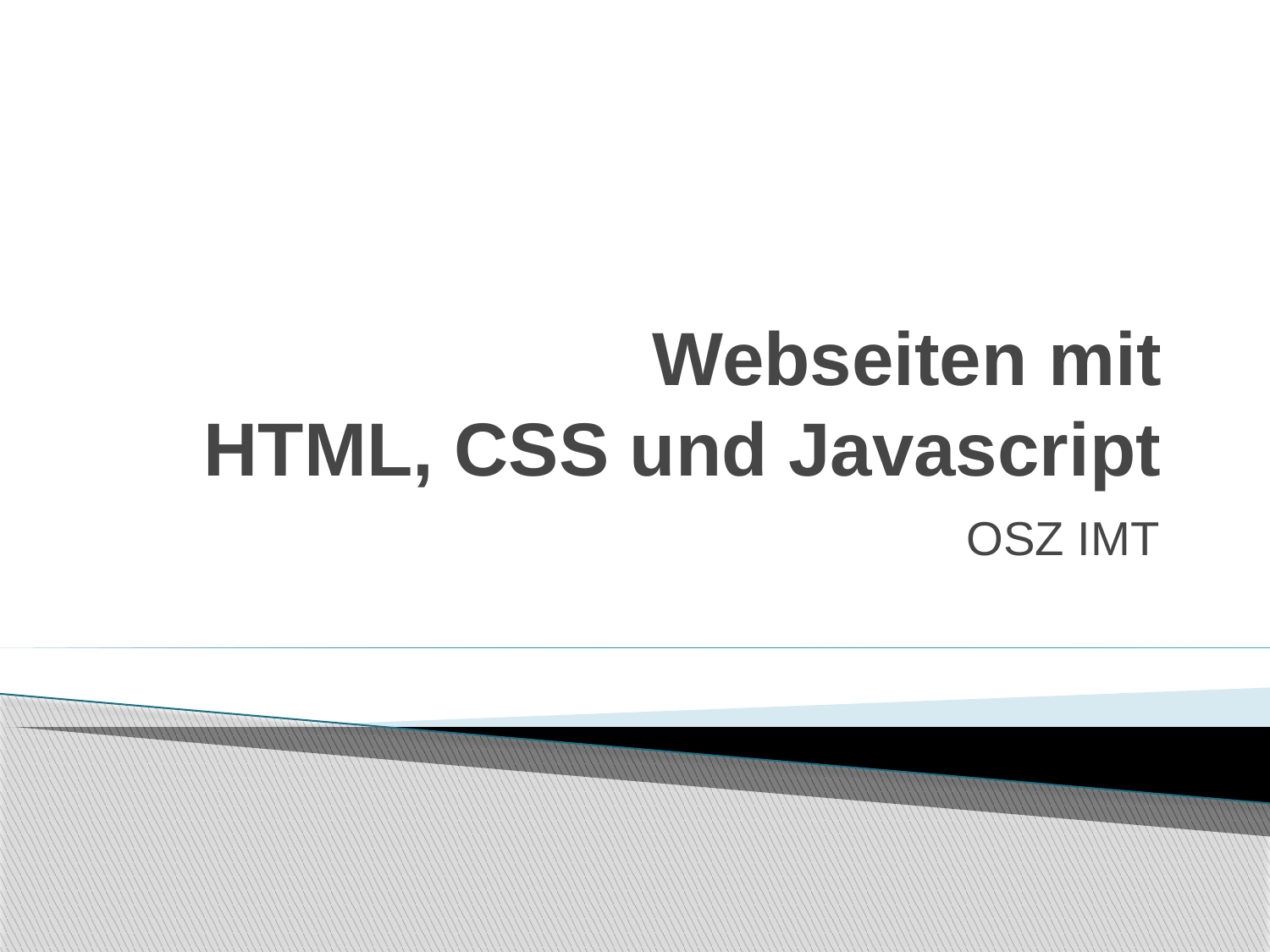

# Webseiten mit HTML, CSS und Javascript
OSZ IMT